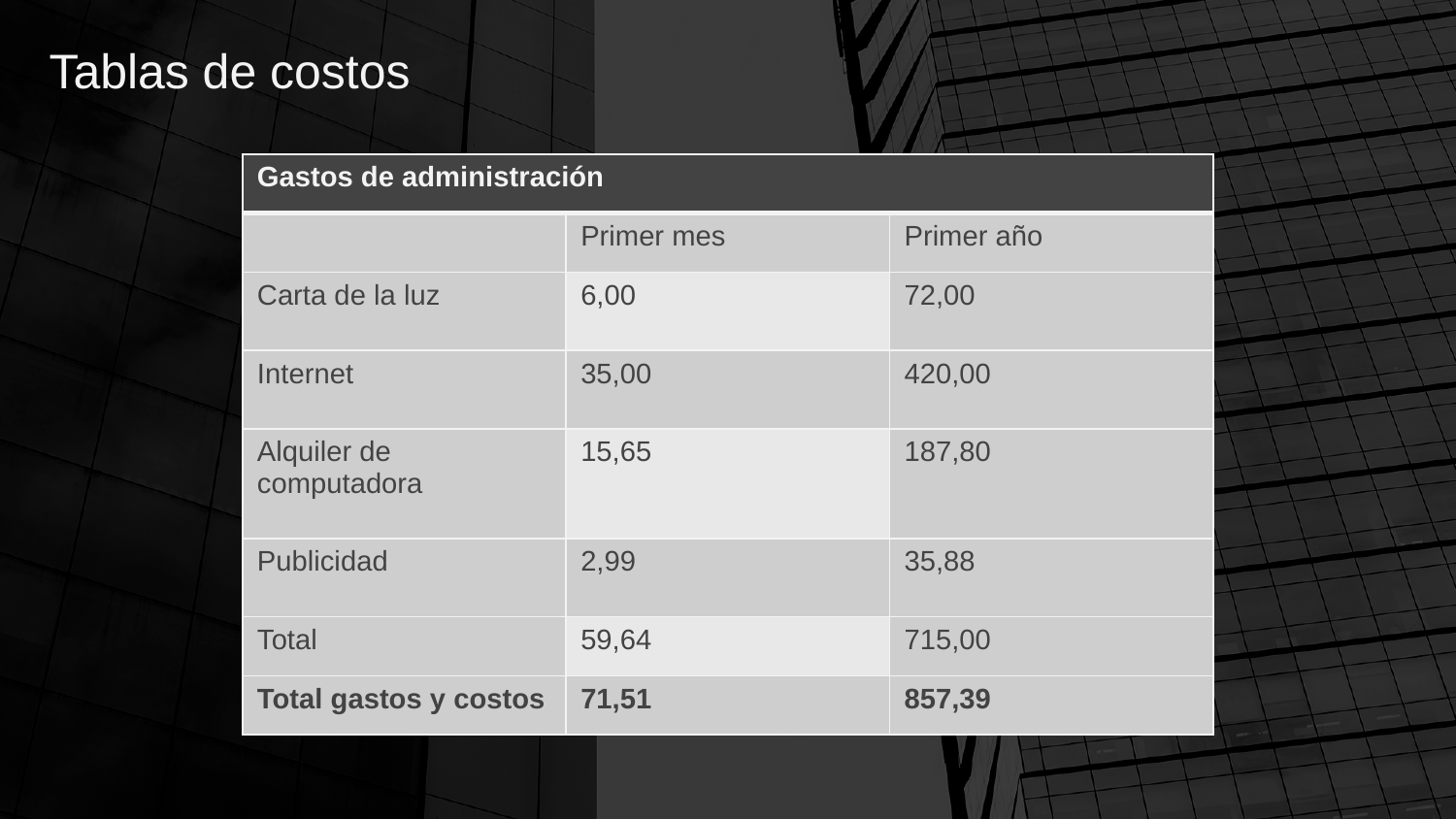

# Tablas de costos
| Gastos de administración |  |  |
| --- | --- | --- |
|  | Primer mes | Primer año |
| Carta de la luz | 6,00 | 72,00 |
| Internet | 35,00 | 420,00 |
| Alquiler de computadora | 15,65 | 187,80 |
| Publicidad | 2,99 | 35,88 |
| Total | 59,64 | 715,00 |
| Total gastos y costos | 71,51 | 857,39 |